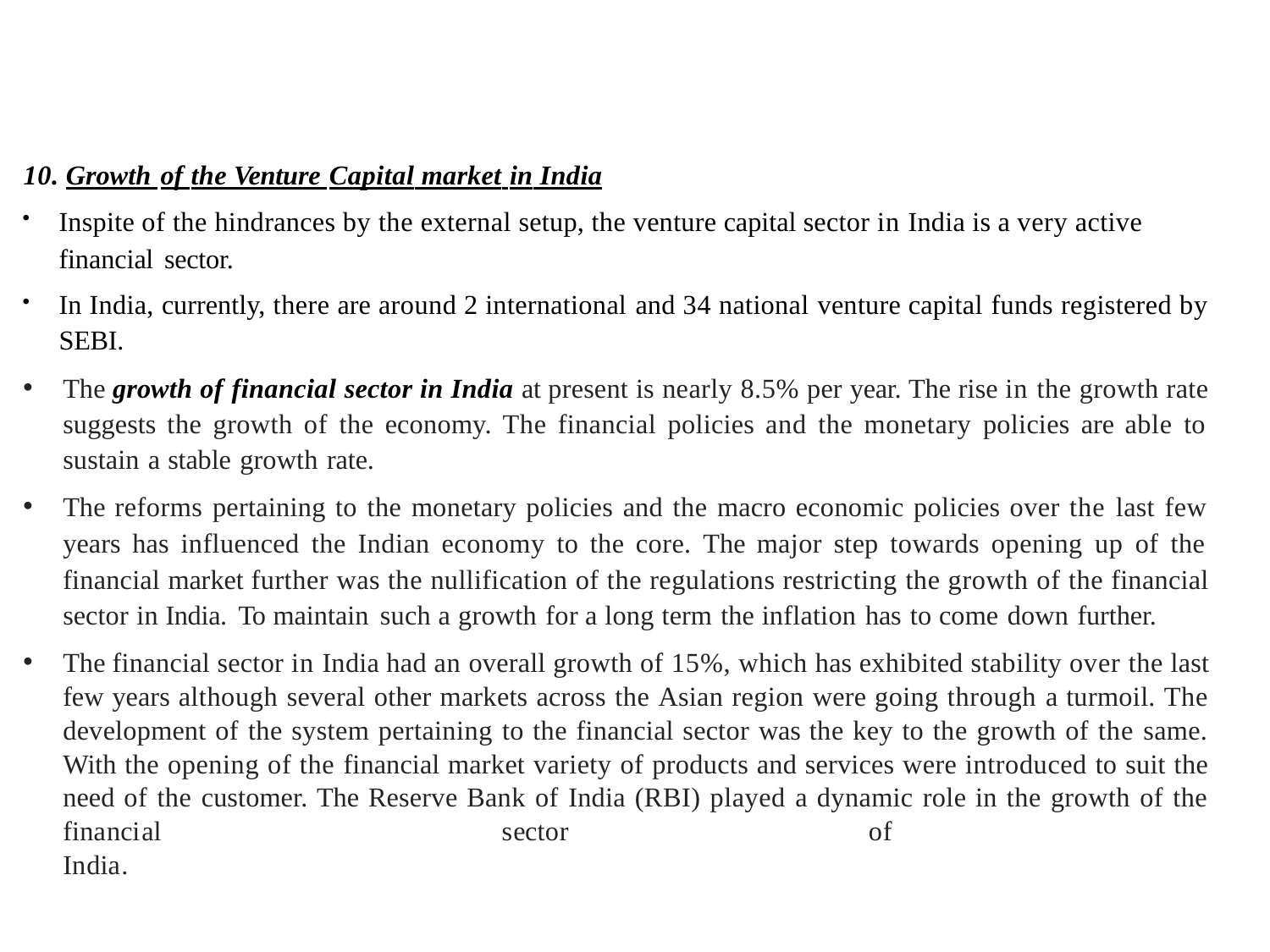

10. Growth of the Venture Capital market in India
Inspite of the hindrances by the external setup, the venture capital sector in India is a very active  financial sector.
In India, currently, there are around 2 international and 34 national venture capital funds registered by  SEBI.
The growth of financial sector in India at present is nearly 8.5% per year. The rise in the growth rate  suggests the growth of the economy. The financial policies and the monetary policies are able to  sustain a stable growth rate.
The reforms pertaining to the monetary policies and the macro economic policies over the last few  years has influenced the Indian economy to the core. The major step towards opening up of the  financial market further was the nullification of the regulations restricting the growth of the financial  sector in India. To maintain such a growth for a long term the inflation has to come down further.
The financial sector in India had an overall growth of 15%, which has exhibited stability over the last  few years although several other markets across the Asian region were going through a turmoil. The  development of the system pertaining to the financial sector was the key to the growth of the same.  With the opening of the financial market variety of products and services were introduced to suit the  need of the customer. The Reserve Bank of India (RBI) played a dynamic role in the growth of the  financial	sector	of	India.